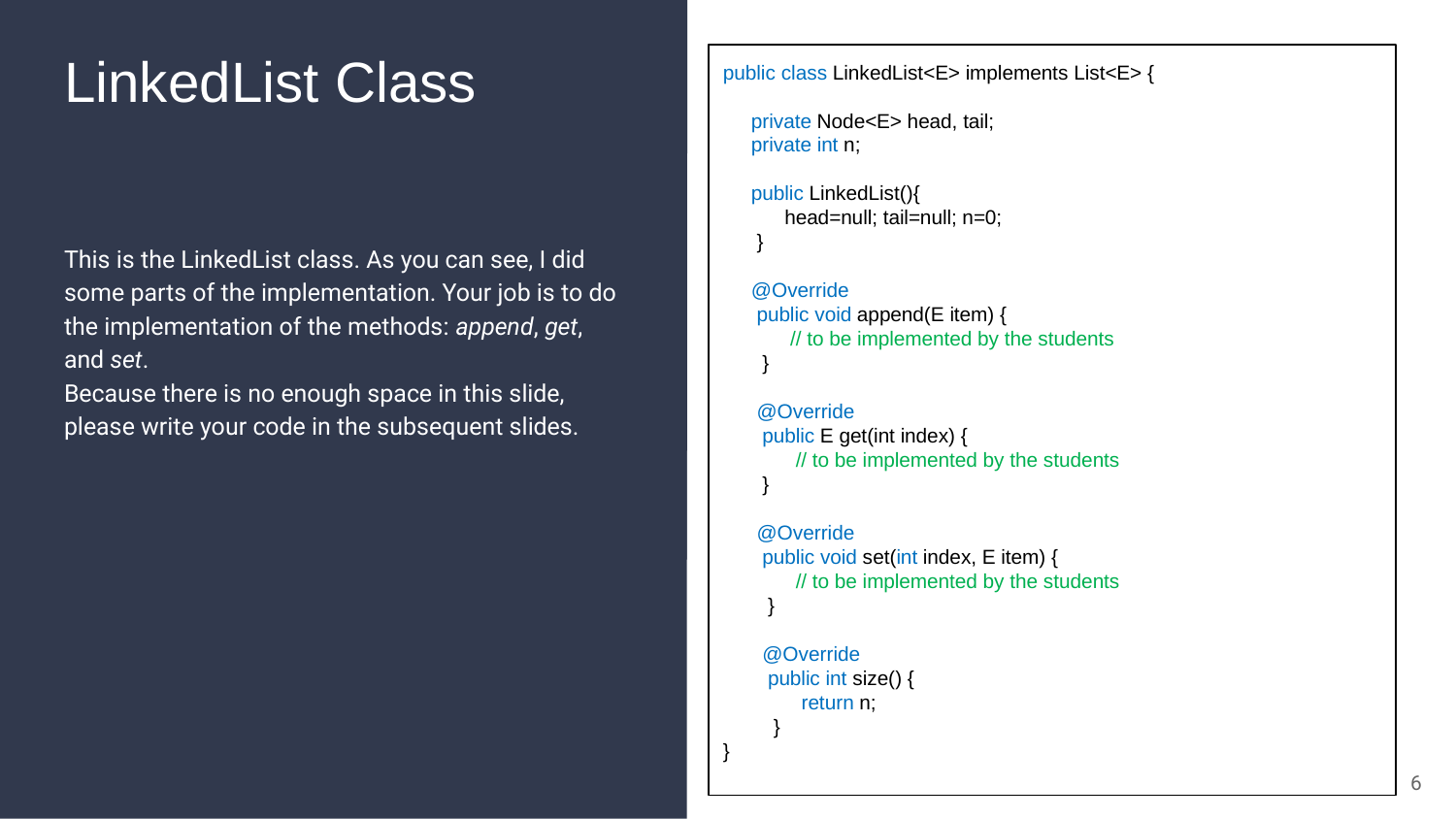

# LinkedList Class
public class LinkedList<E> implements List<E> {
     private Node<E> head, tail;
     private int n;
     public LinkedList(){
           head=null; tail=null; n=0;
      }
     @Override
      public void append(E item) {
            // to be implemented by the students
       }
      @Override
       public E get(int index) {
             // to be implemented by the students
       }
      @Override
       public void set(int index, E item) {
             // to be implemented by the students
        }
       @Override
        public int size() {
              return n;
         }
}
This is the LinkedList class. As you can see, I did some parts of the implementation. Your job is to do the implementation of the methods: append, get, and set.
Because there is no enough space in this slide, please write your code in the subsequent slides.

6